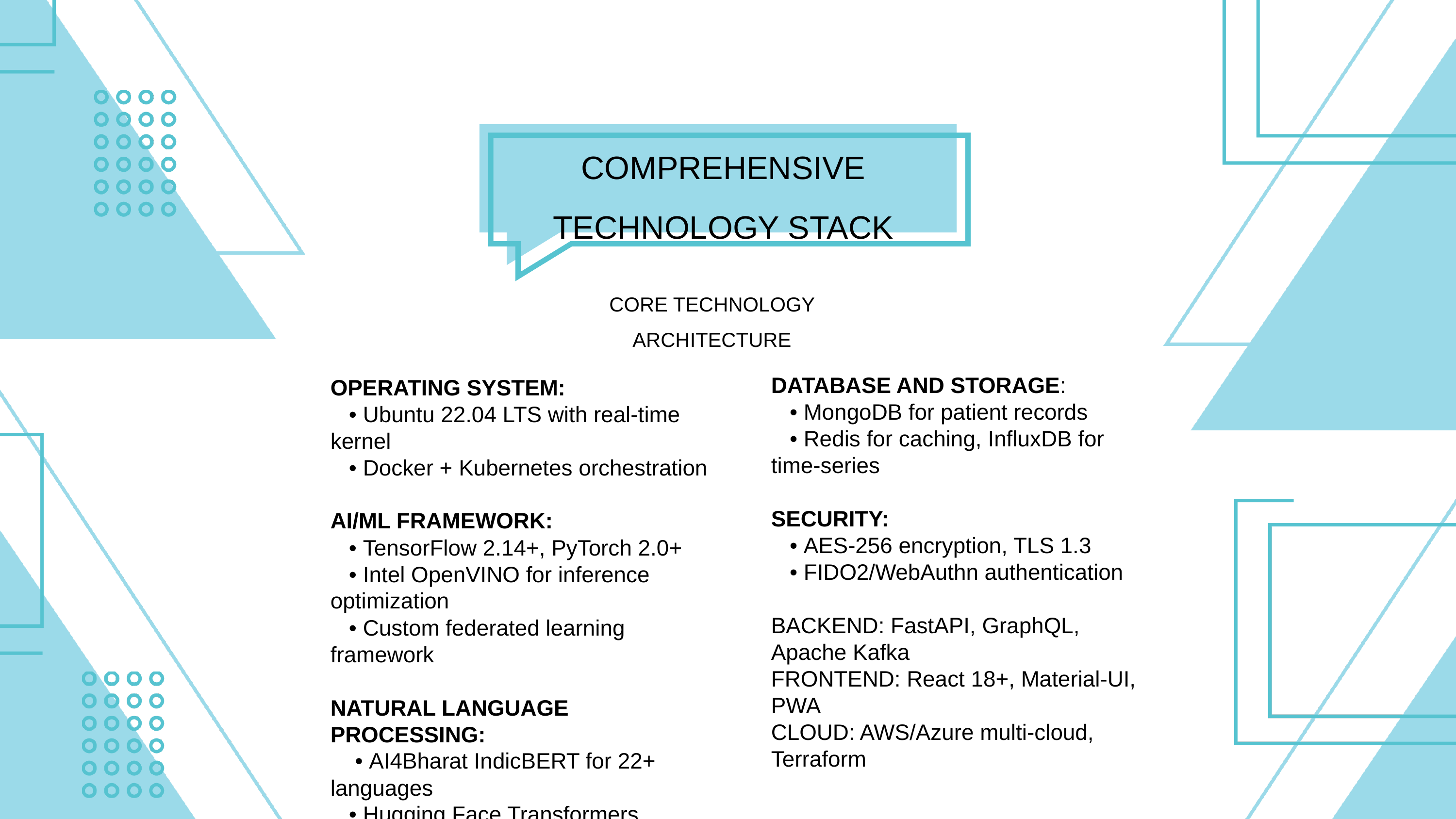

COMPREHENSIVE TECHNOLOGY STACK

CORE TECHNOLOGY ARCHITECTURE

DATABASE AND STORAGE:
   • MongoDB for patient records
   • Redis for caching, InfluxDB for time-series

SECURITY:
   • AES-256 encryption, TLS 1.3
   • FIDO2/WebAuthn authentication

BACKEND: FastAPI, GraphQL, Apache Kafka
FRONTEND: React 18+, Material-UI, PWA
CLOUD: AWS/Azure multi-cloud, Terraform

OPERATING SYSTEM:
   • Ubuntu 22.04 LTS with real-time kernel
   • Docker + Kubernetes orchestration

AI/ML FRAMEWORK:
   • TensorFlow 2.14+, PyTorch 2.0+
   • Intel OpenVINO for inference optimization
   • Custom federated learning framework

NATURAL LANGUAGE PROCESSING:
    • AI4Bharat IndicBERT for 22+ languages
   • Hugging Face Transformers